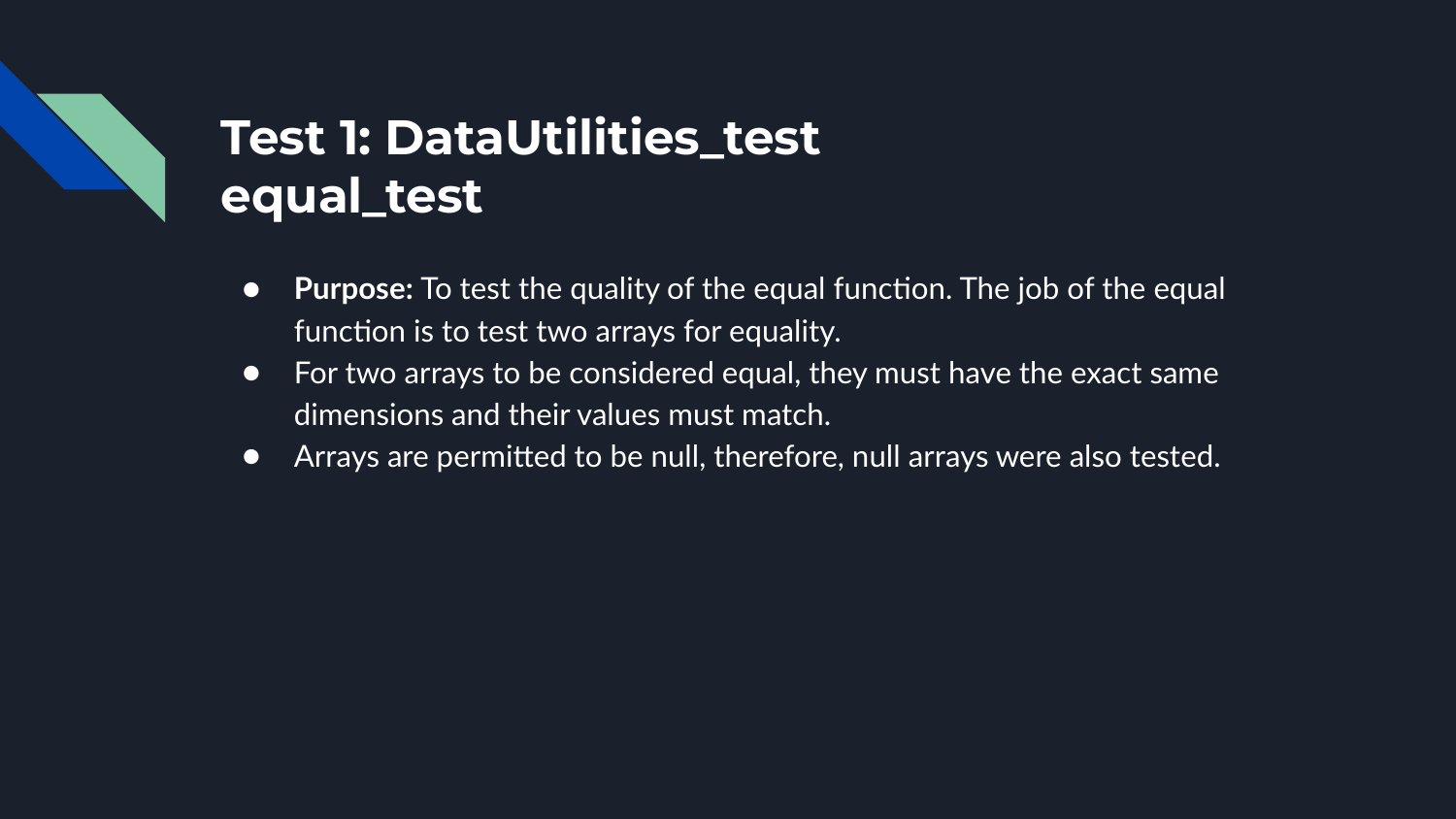

# Test 1: DataUtilities_test
equal_test
Purpose: To test the quality of the equal function. The job of the equal function is to test two arrays for equality.
For two arrays to be considered equal, they must have the exact same dimensions and their values must match.
Arrays are permitted to be null, therefore, null arrays were also tested.